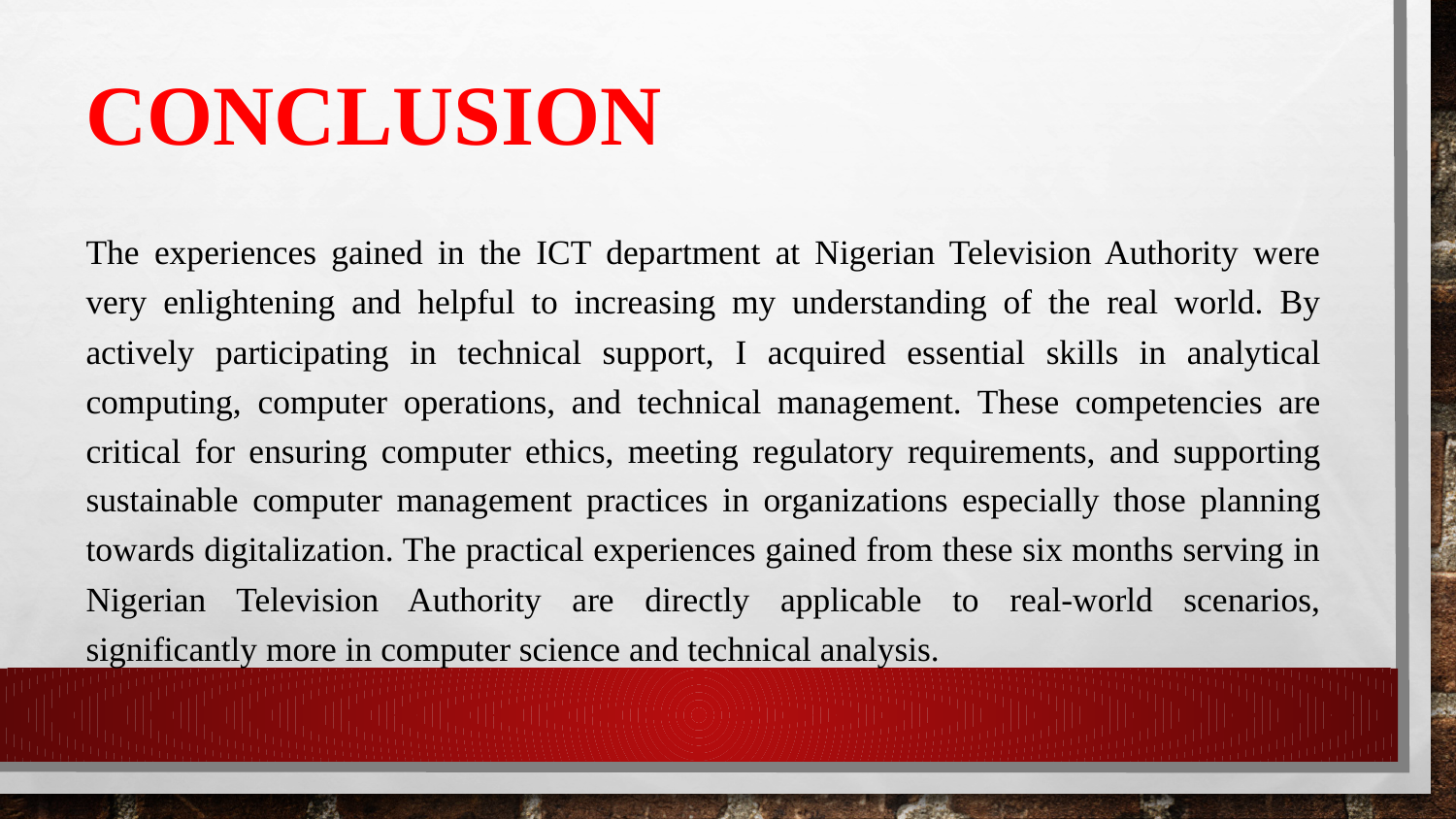

# Conclusion
The experiences gained in the ICT department at Nigerian Television Authority were very enlightening and helpful to increasing my understanding of the real world. By actively participating in technical support, I acquired essential skills in analytical computing, computer operations, and technical management. These competencies are critical for ensuring computer ethics, meeting regulatory requirements, and supporting sustainable computer management practices in organizations especially those planning towards digitalization. The practical experiences gained from these six months serving in Nigerian Television Authority are directly applicable to real-world scenarios, significantly more in computer science and technical analysis.